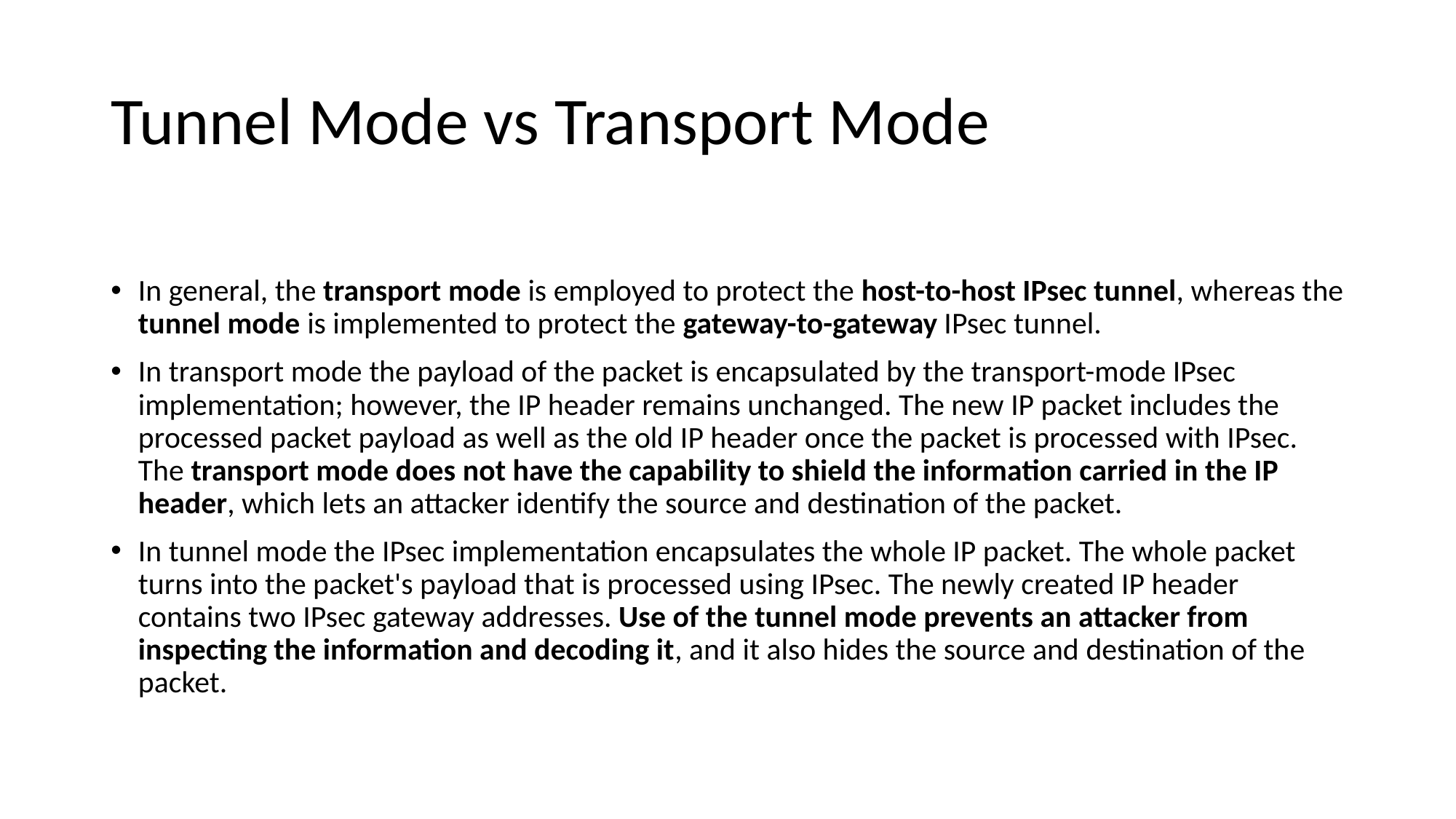

# Tunnel Mode vs Transport Mode

In general, the transport mode is employed to protect the host-to-host IPsec tunnel, whereas the tunnel mode is implemented to protect the gateway-to-gateway IPsec tunnel.
In transport mode the payload of the packet is encapsulated by the transport-mode IPsec implementation; however, the IP header remains unchanged. The new IP packet includes the processed packet payload as well as the old IP header once the packet is processed with IPsec. The transport mode does not have the capability to shield the information carried in the IP header, which lets an attacker identify the source and destination of the packet.
In tunnel mode the IPsec implementation encapsulates the whole IP packet. The whole packet turns into the packet's payload that is processed using IPsec. The newly created IP header contains two IPsec gateway addresses. Use of the tunnel mode prevents an attacker from inspecting the information and decoding it, and it also hides the source and destination of the packet.